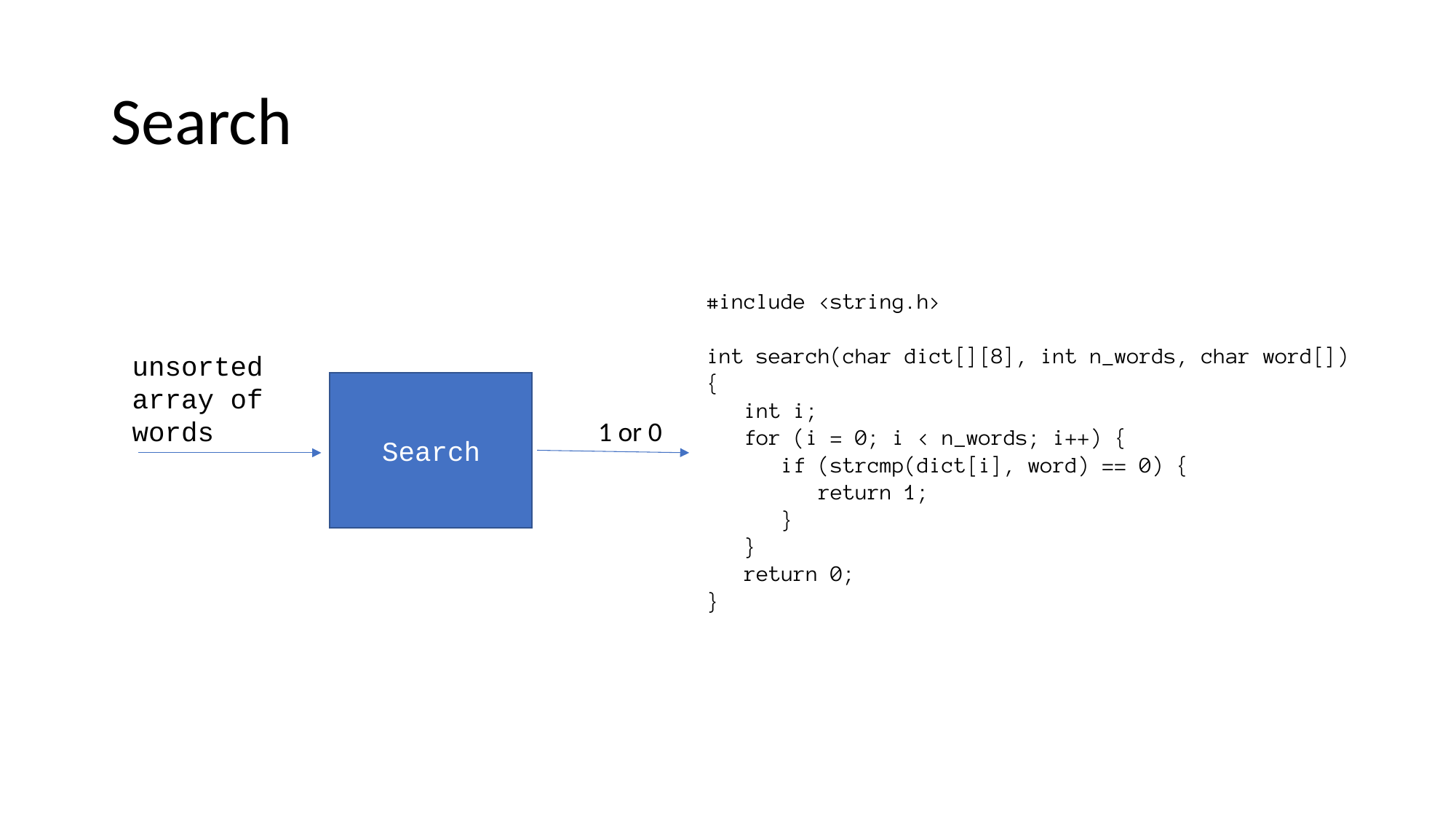

# Search

#include <string.h>

int search(char dict[][8], int n_words, char word[])
{
   int i;
   for (i = 0; i < n_words; i++) {
      if (strcmp(dict[i], word) == 0) {
         return 1;
      }
   }
   return 0;
}
unsorted array of words
Search
1 or 0